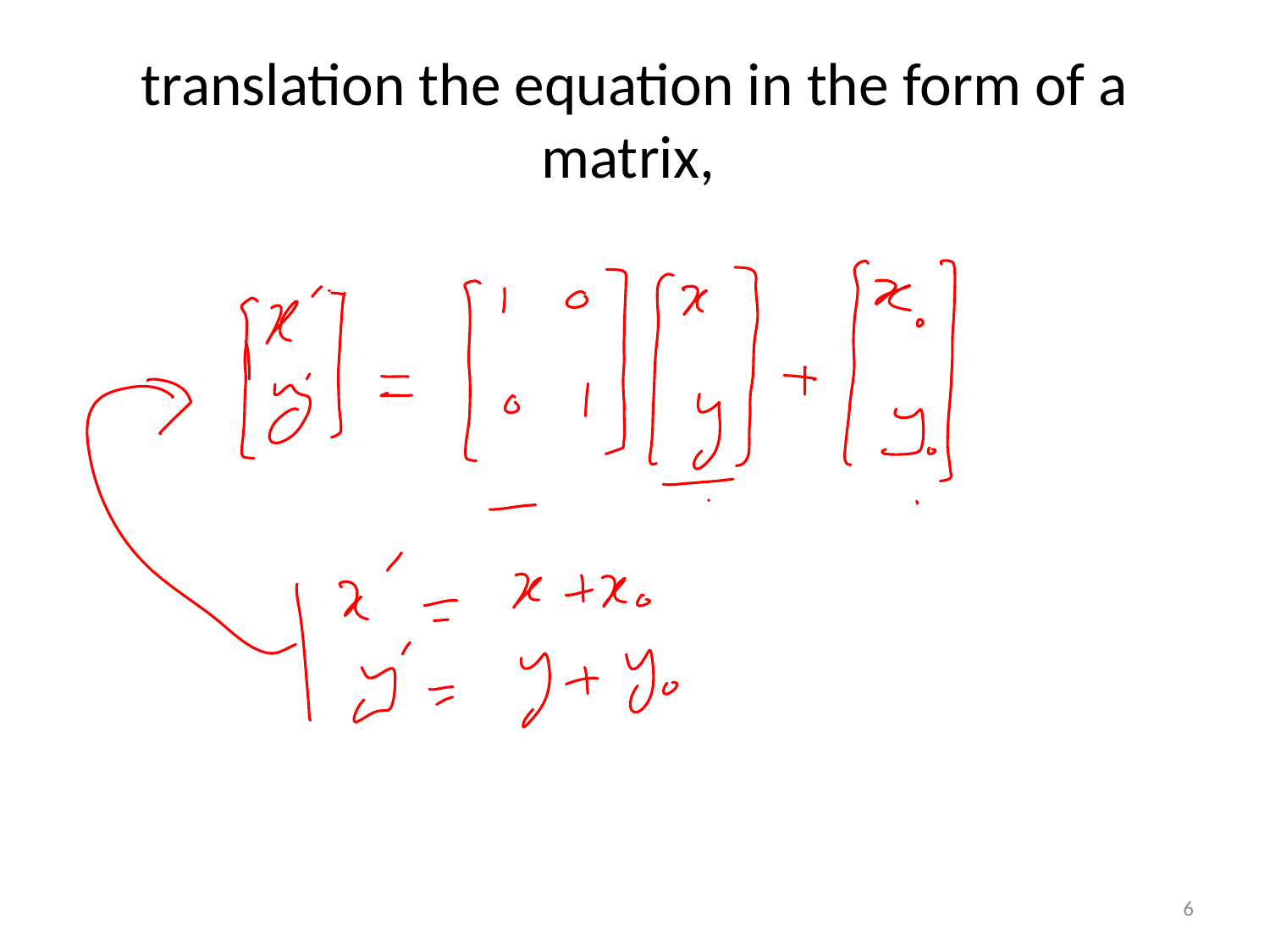

# translation the equation in the form of a matrix,

6